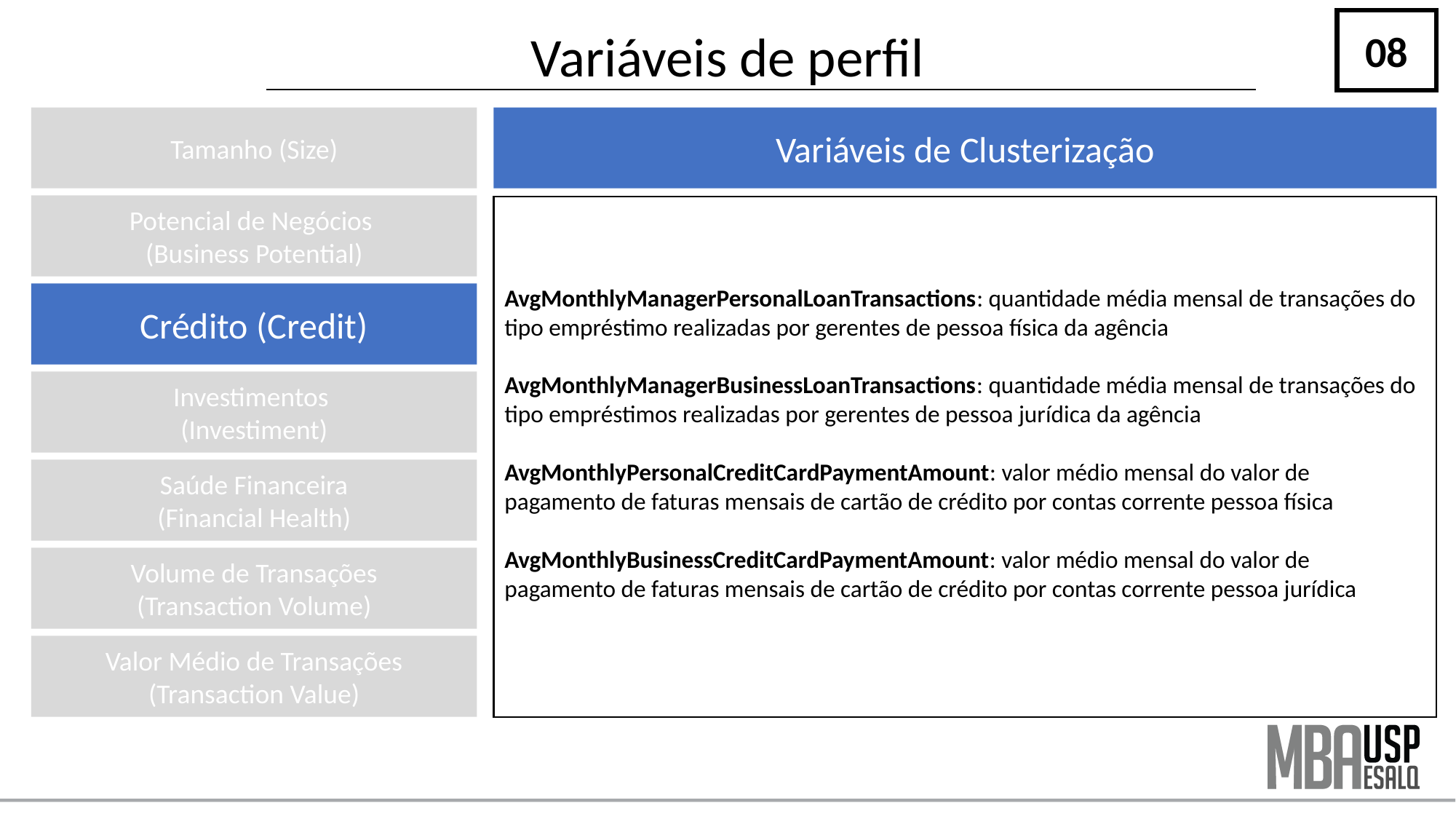

08
# Variáveis de perfil
Tamanho (Size)
Variáveis de Clusterização
Potencial de Negócios
(Business Potential)
AvgMonthlyManagerPersonalLoanTransactions: quantidade média mensal de transações do tipo empréstimo realizadas por gerentes de pessoa física da agência

AvgMonthlyManagerBusinessLoanTransactions: quantidade média mensal de transações do tipo empréstimos realizadas por gerentes de pessoa jurídica da agência

AvgMonthlyPersonalCreditCardPaymentAmount: valor médio mensal do valor de pagamento de faturas mensais de cartão de crédito por contas corrente pessoa física

AvgMonthlyBusinessCreditCardPaymentAmount: valor médio mensal do valor de pagamento de faturas mensais de cartão de crédito por contas corrente pessoa jurídica

Crédito (Credit)
Investimentos
(Investiment)
Saúde Financeira
(Financial Health)
Volume de Transações
(Transaction Volume)
Valor Médio de Transações
(Transaction Value)